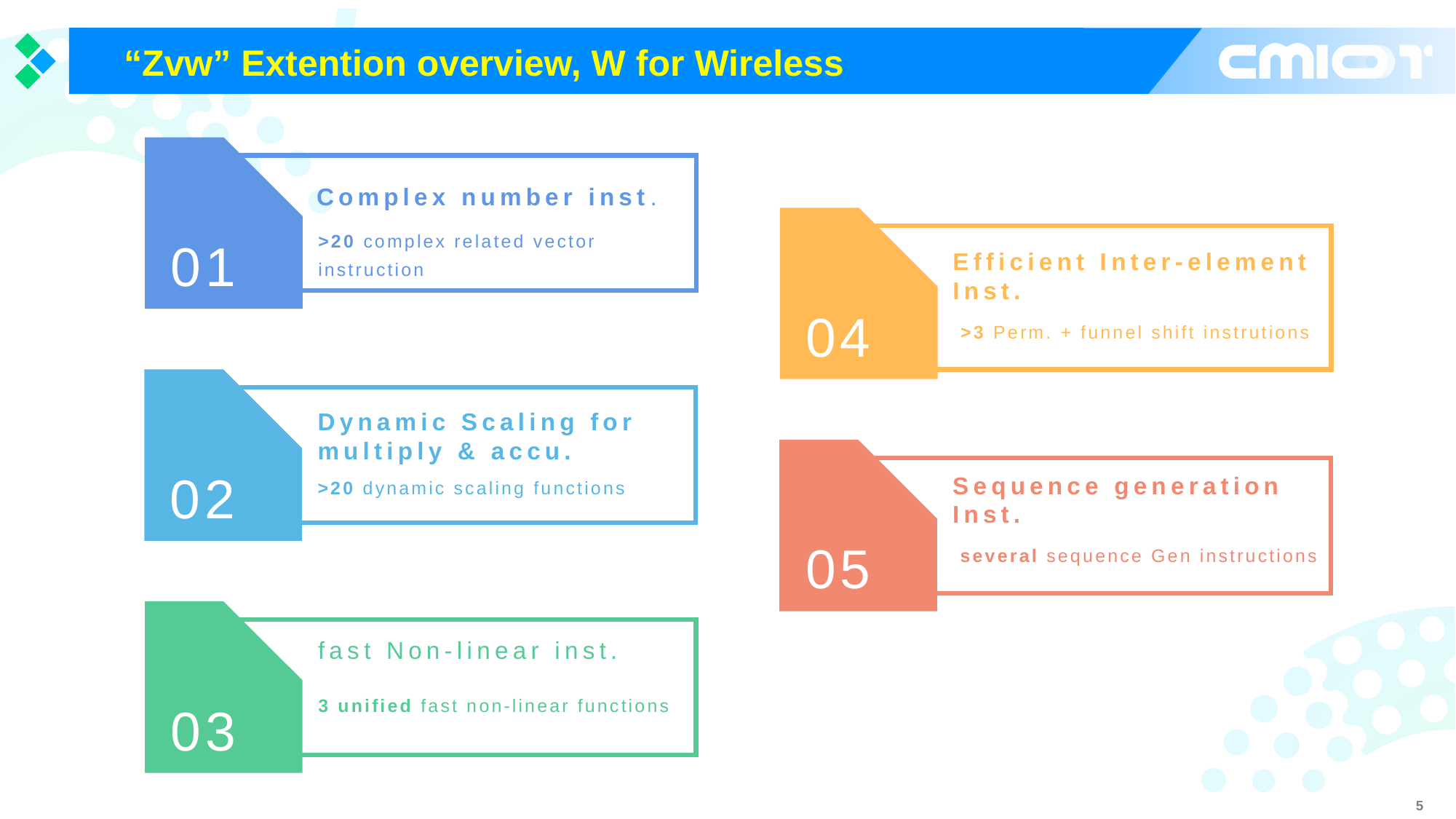

“Zvw” Extention overview, W for Wireless

aaa
Complex number inst.

>20 complex related vector instruction
aaa
01
Efficient Inter-element Inst.
04
 >3 Perm. + funnel shift instrutions

aaa
Dynamic Scaling for multiply & accu.

aaa
02
>20 dynamic scaling functions
Sequence generation Inst.
05
 several sequence Gen instructions

aaa
fast Non-linear inst.
3 unified fast non-linear functions
03